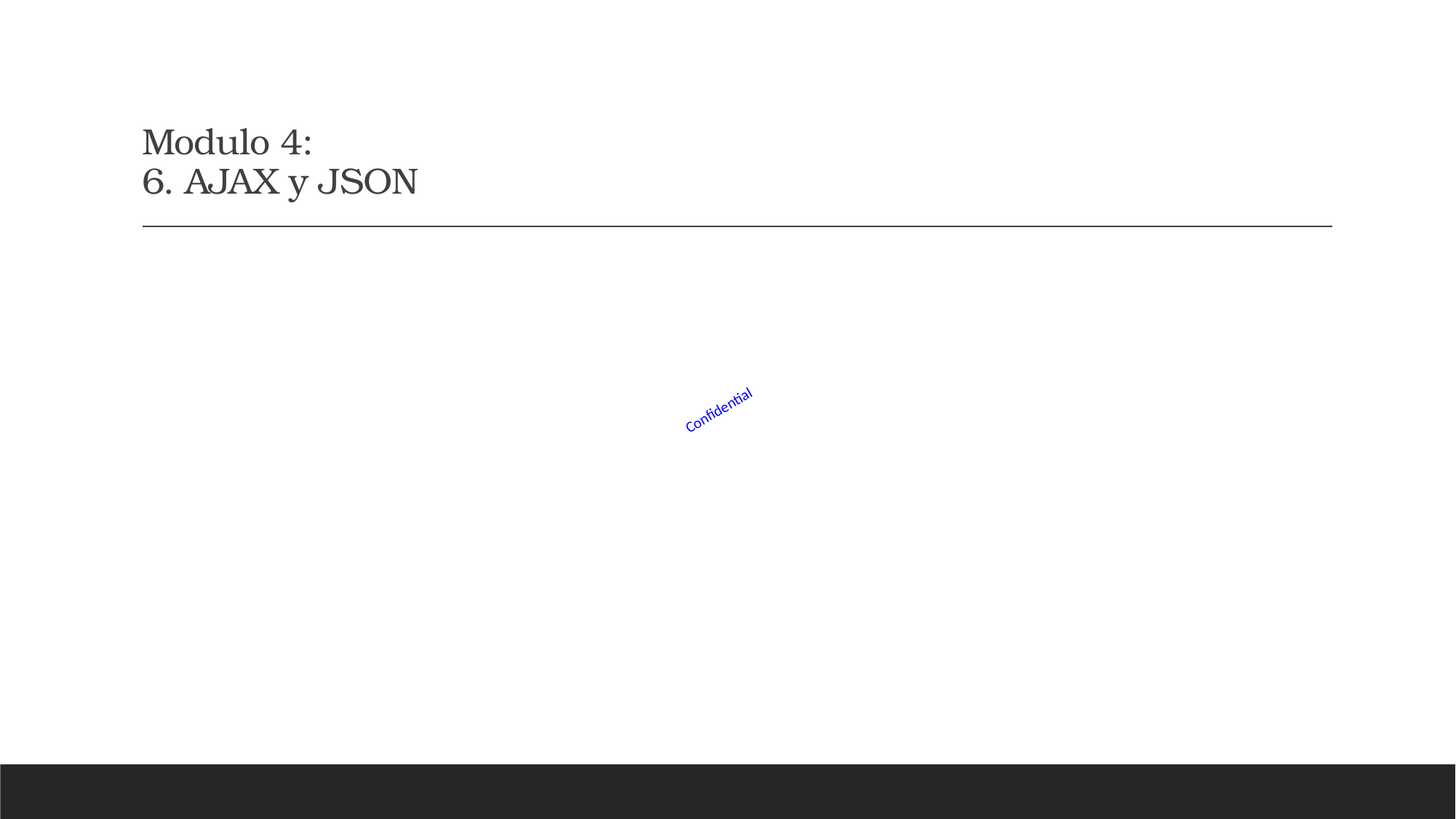

# Modulo 4: 6. AJAX y JSON